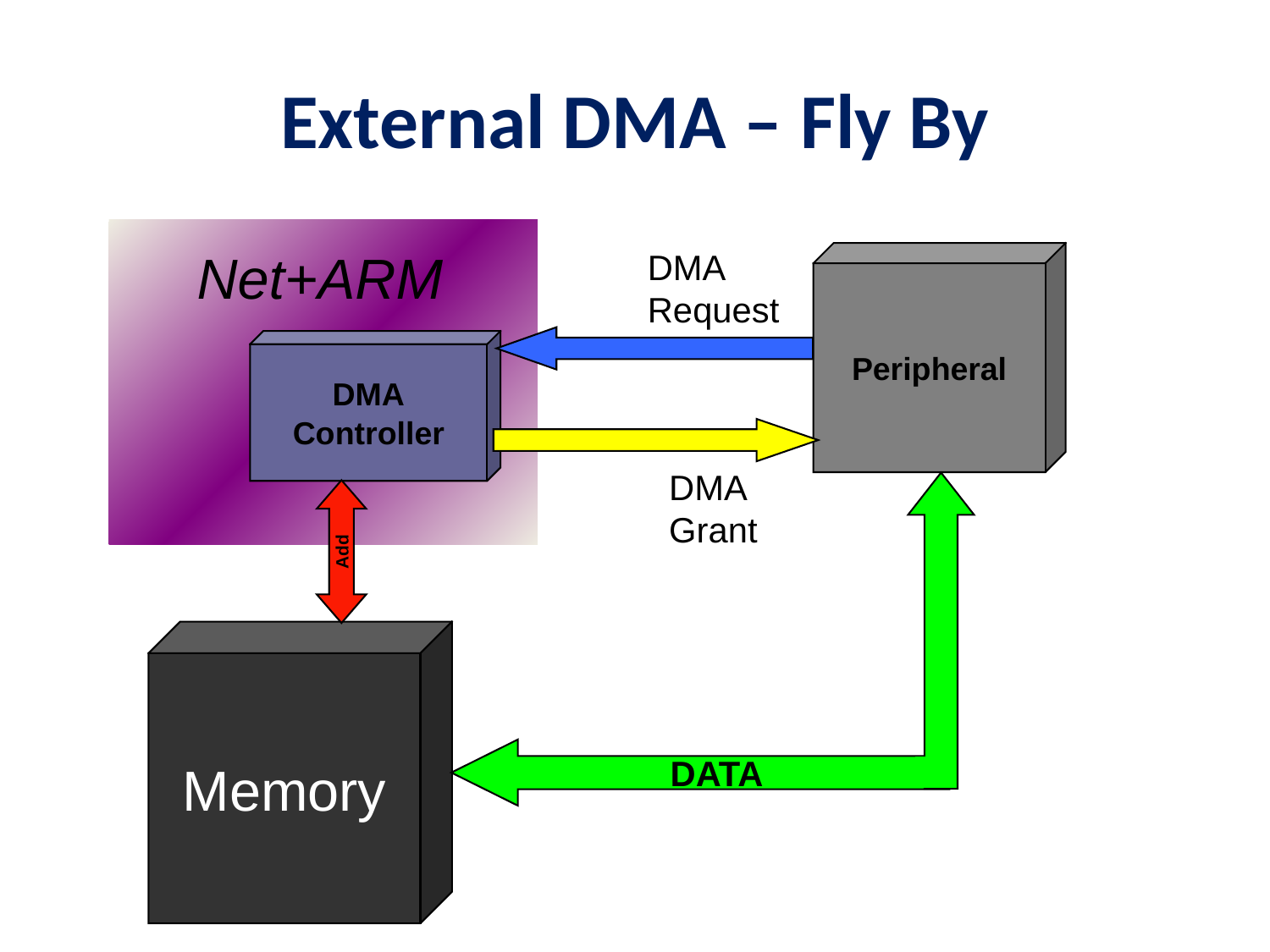

# External DMA – Fly By

Net+ARM
DMA
Request
Peripheral

DMA
Controller
DMA
Grant
Add

Memory
DATA